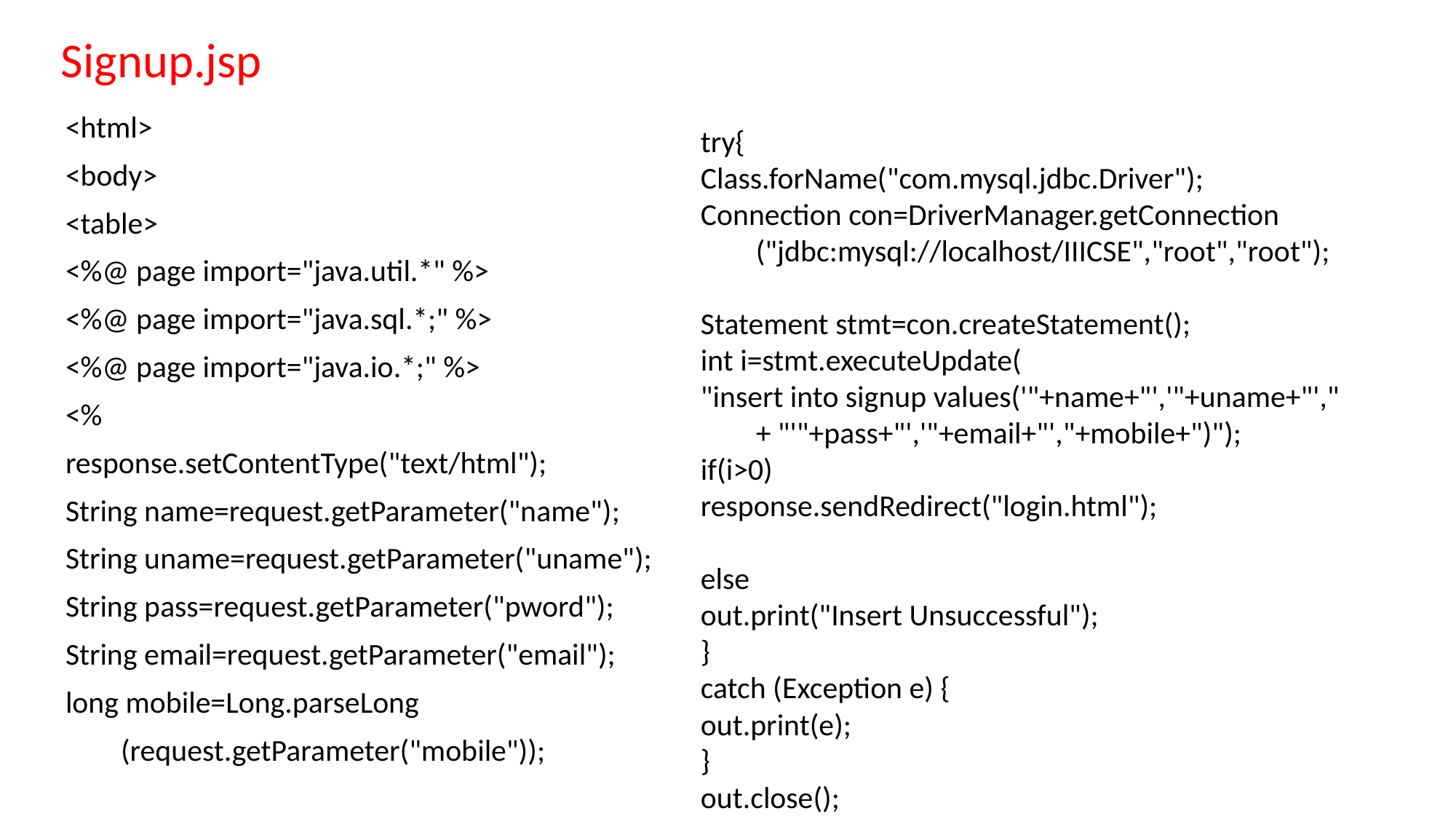

# Signup.jsp
<html>
<body>
<table>
<%@ page import="java.util.*" %>
<%@ page import="java.sql.*;" %>
<%@ page import="java.io.*;" %>
<%
response.setContentType("text/html");
String name=request.getParameter("name");
String uname=request.getParameter("uname");
String pass=request.getParameter("pword");
String email=request.getParameter("email");
long mobile=Long.parseLong
        (request.getParameter("mobile"));

try{
Class.forName("com.mysql.jdbc.Driver");
Connection con=DriverManager.getConnection
        ("jdbc:mysql://localhost/IIICSE","root","root");
Statement stmt=con.createStatement();
int i=stmt.executeUpdate(
"insert into signup values('"+name+"','"+uname+"',"
        + "'"+pass+"','"+email+"',"+mobile+")");
if(i>0)
response.sendRedirect("login.html");

else
out.print("Insert Unsuccessful");
}
catch (Exception e) {
out.print(e);
}
out.close();
%>